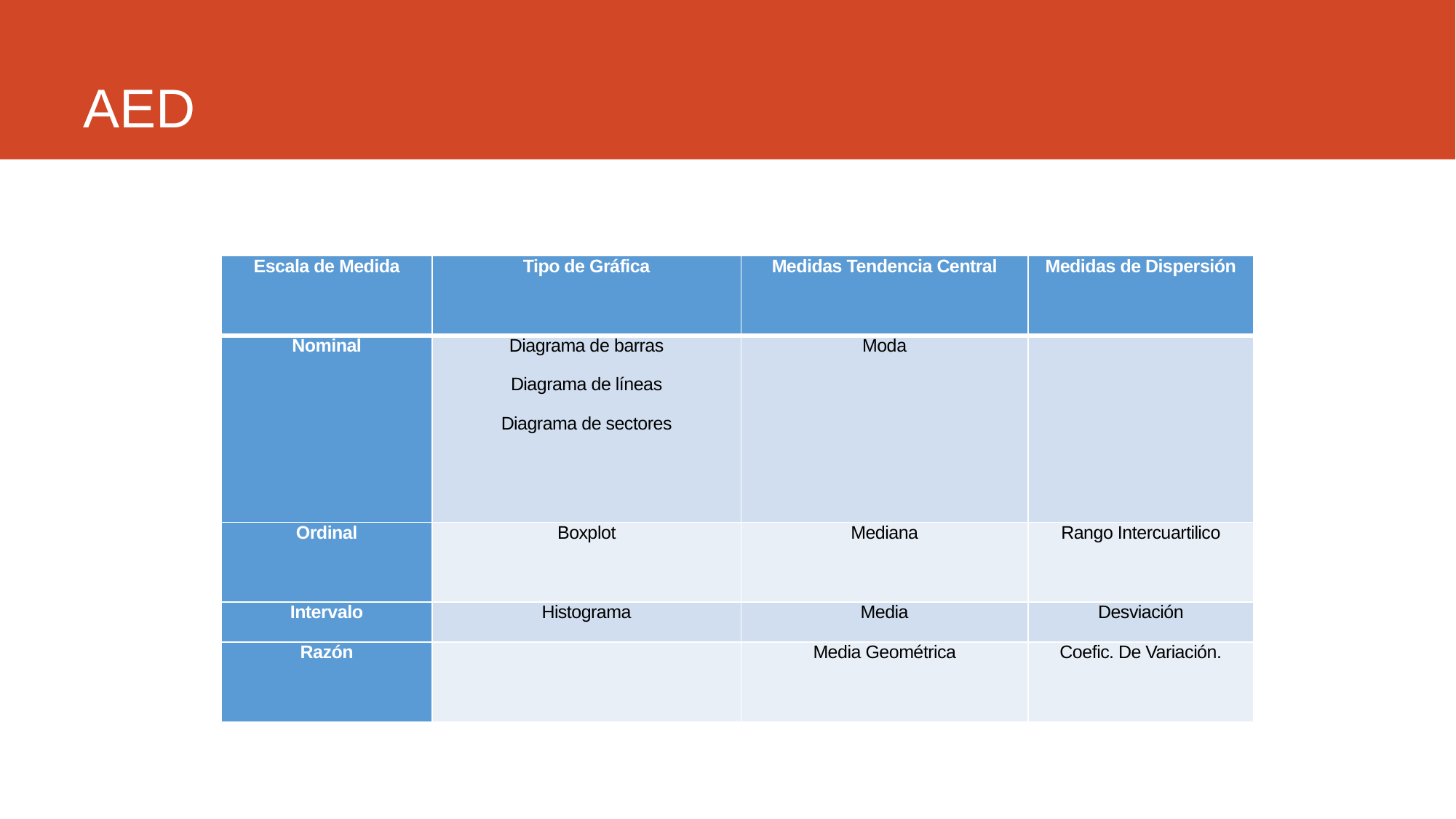

# AED
| Escala de Medida | Tipo de Gráfica | Medidas Tendencia Central | Medidas de Dispersión |
| --- | --- | --- | --- |
| Nominal | Diagrama de barras Diagrama de líneas Diagrama de sectores | Moda |  |
| Ordinal | Boxplot | Mediana | Rango Intercuartilico |
| Intervalo | Histograma | Media | Desviación |
| Razón |  | Media Geométrica | Coefic. De Variación. |